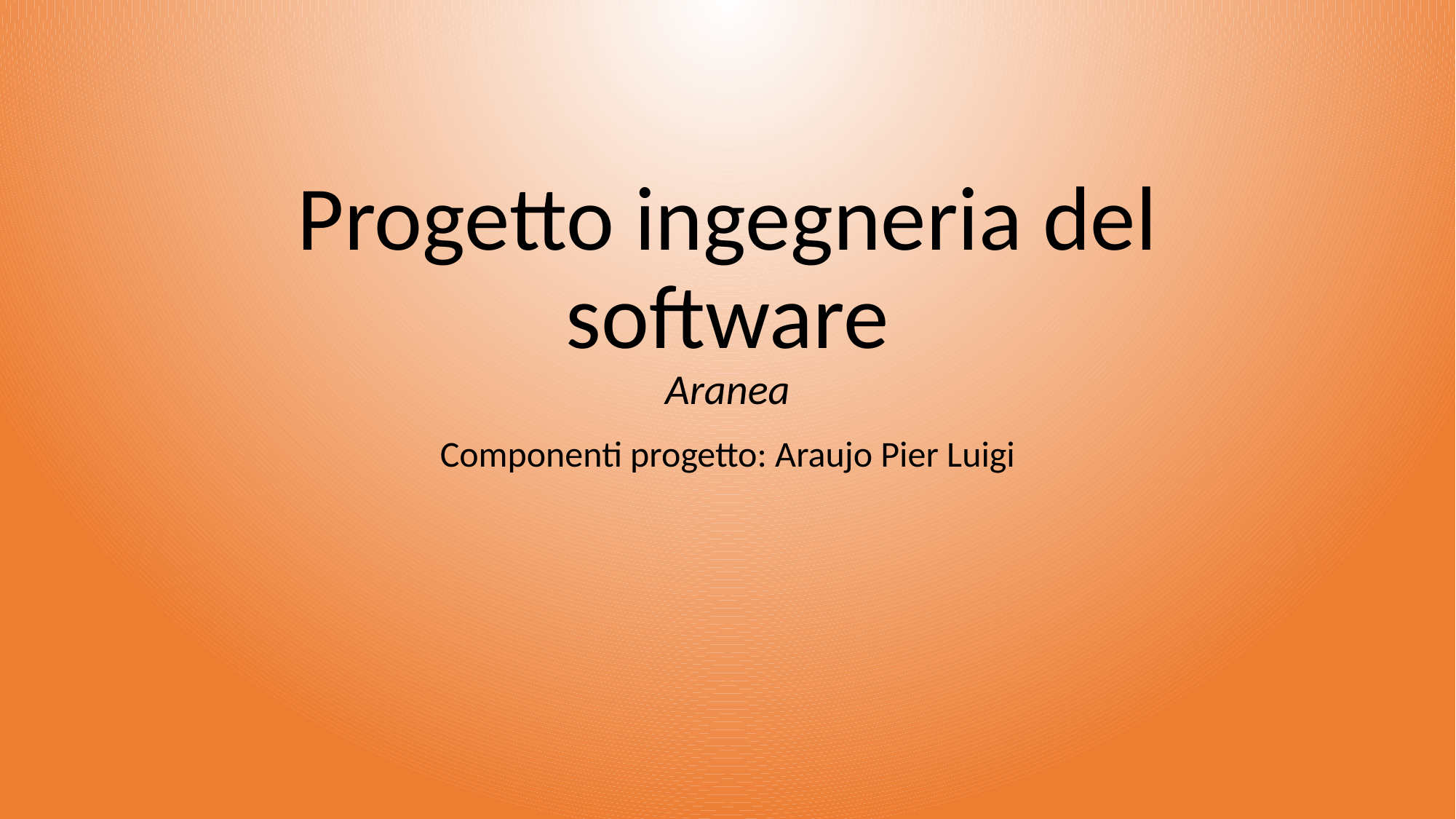

# Progetto ingegneria del software Aranea
Componenti progetto: Araujo Pier Luigi